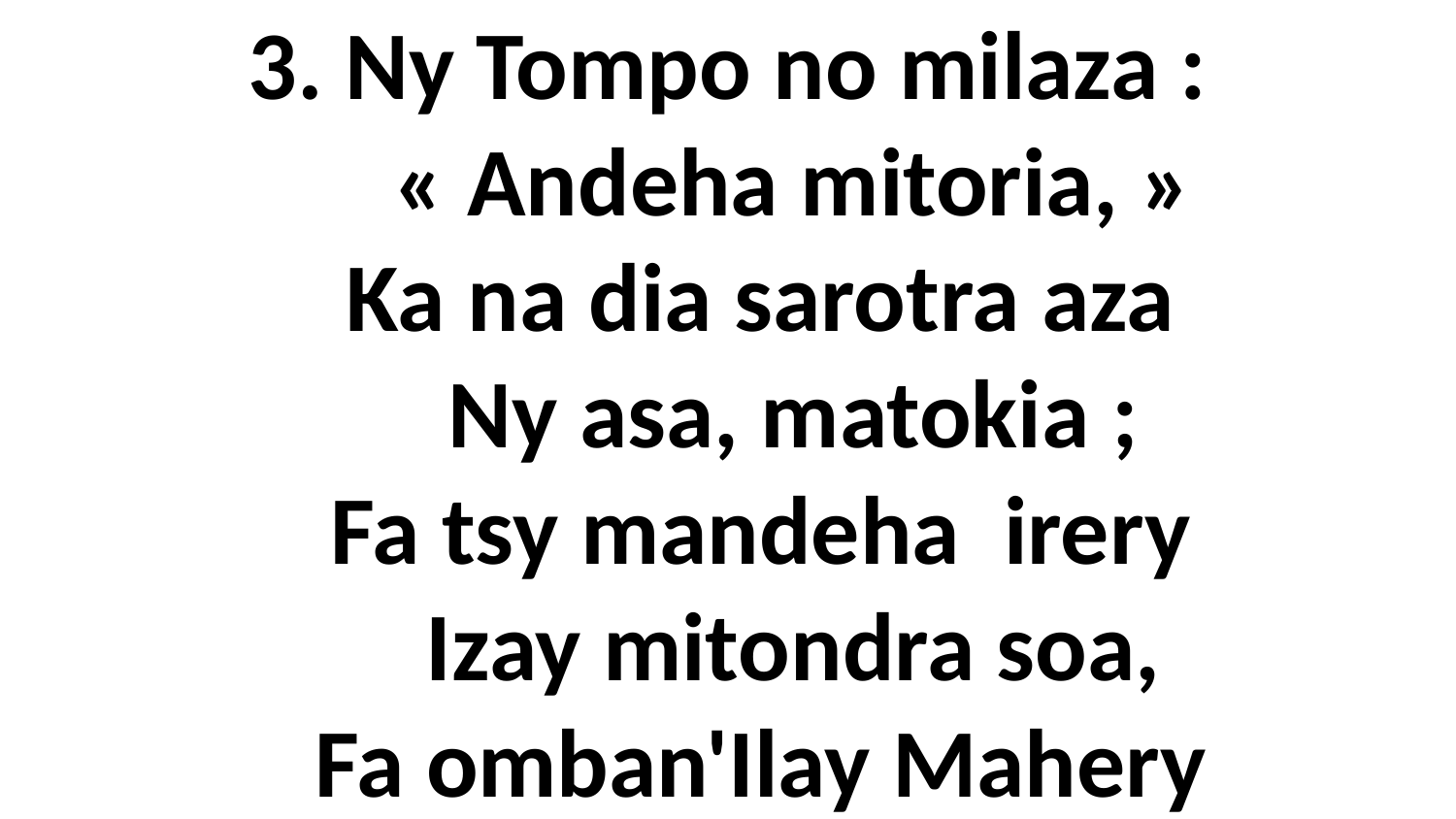

# 3. Ny Tompo no milaza : « Andeha mitoria, » Ka na dia sarotra aza Ny asa, matokia ; Fa tsy mandeha  irery Izay mitondra soa, Fa omban'Ilay Mahery